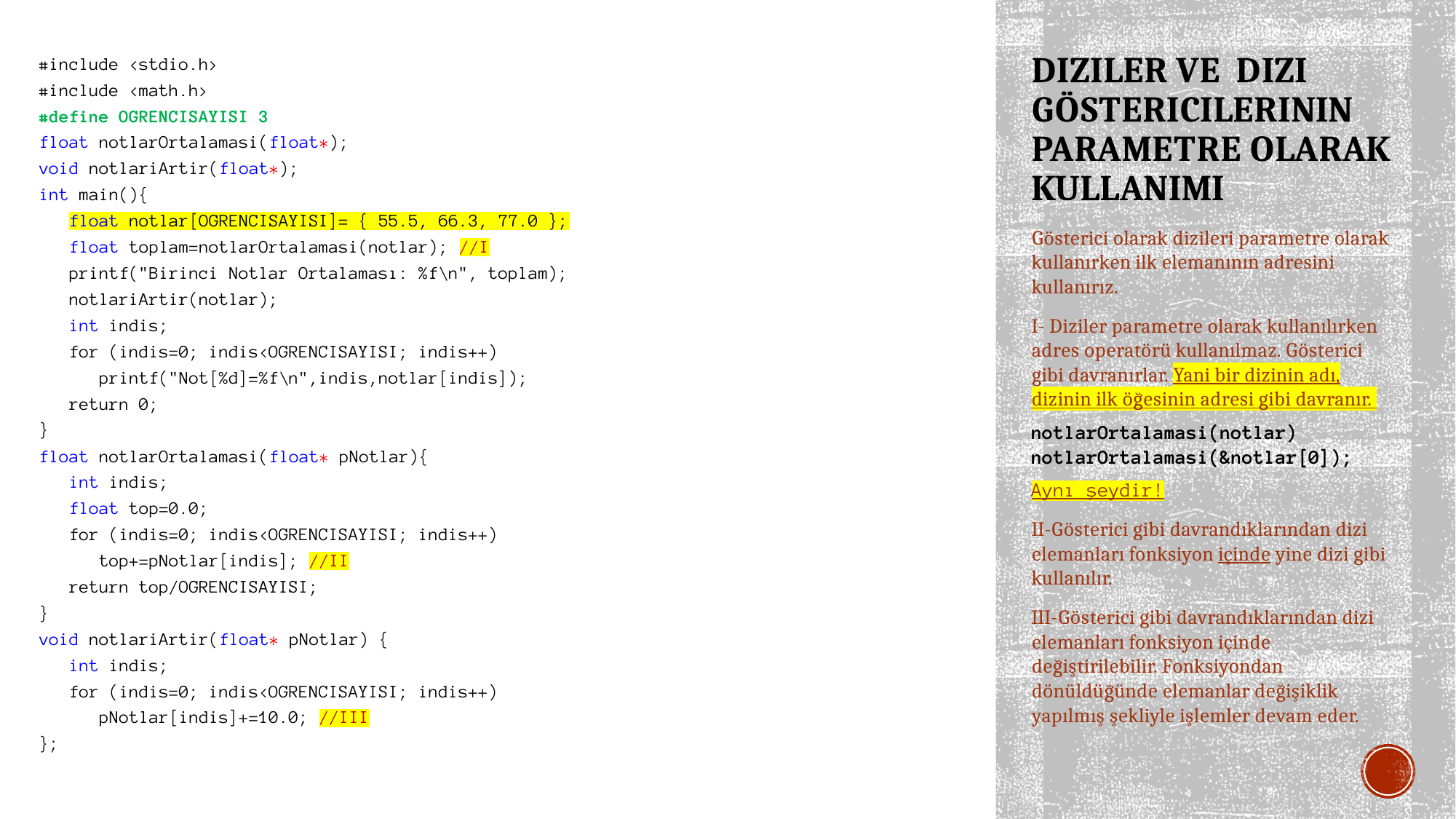

#include <stdio.h>
#include <math.h>
#define OGRENCISAYISI 3
float notlarOrtalamasi(float*);
void notlariArtir(float*);
int main(){
   float notlar[OGRENCISAYISI]= { 55.5, 66.3, 77.0 };
   float toplam=notlarOrtalamasi(notlar); //I
   printf("Birinci Notlar Ortalaması: %f\n", toplam);
   notlariArtir(notlar);
   int indis;
   for (indis=0; indis<OGRENCISAYISI; indis++)
      printf("Not[%d]=%f\n",indis,notlar[indis]);
   return 0;
}
float notlarOrtalamasi(float* pNotlar){
   int indis;
   float top=0.0;
   for (indis=0; indis<OGRENCISAYISI; indis++)
      top+=pNotlar[indis]; //II
   return top/OGRENCISAYISI;
}
void notlariArtir(float* pNotlar) {
   int indis;
   for (indis=0; indis<OGRENCISAYISI; indis++)
      pNotlar[indis]+=10.0; //III
};
# DIZILER VE  DIZI GÖSTERICILERININ PARAMETRE OLARAK KULLANIMI
Gösterici olarak dizileri parametre olarak kullanırken ilk elemanının adresini kullanırız.
I- Diziler parametre olarak kullanılırken adres operatörü kullanılmaz. Gösterici gibi davranırlar. Yani bir dizinin adı, dizinin ilk öğesinin adresi gibi davranır.
notlarOrtalamasi(notlar)
notlarOrtalamasi(&notlar[0]);
Aynı şeydir!
II-Gösterici gibi davrandıklarından dizi elemanları fonksiyon içinde yine dizi gibi kullanılır.
III-Gösterici gibi davrandıklarından dizi elemanları fonksiyon içinde değiştirilebilir. Fonksiyondan dönüldüğünde elemanlar değişiklik yapılmış şekliyle işlemler devam eder.